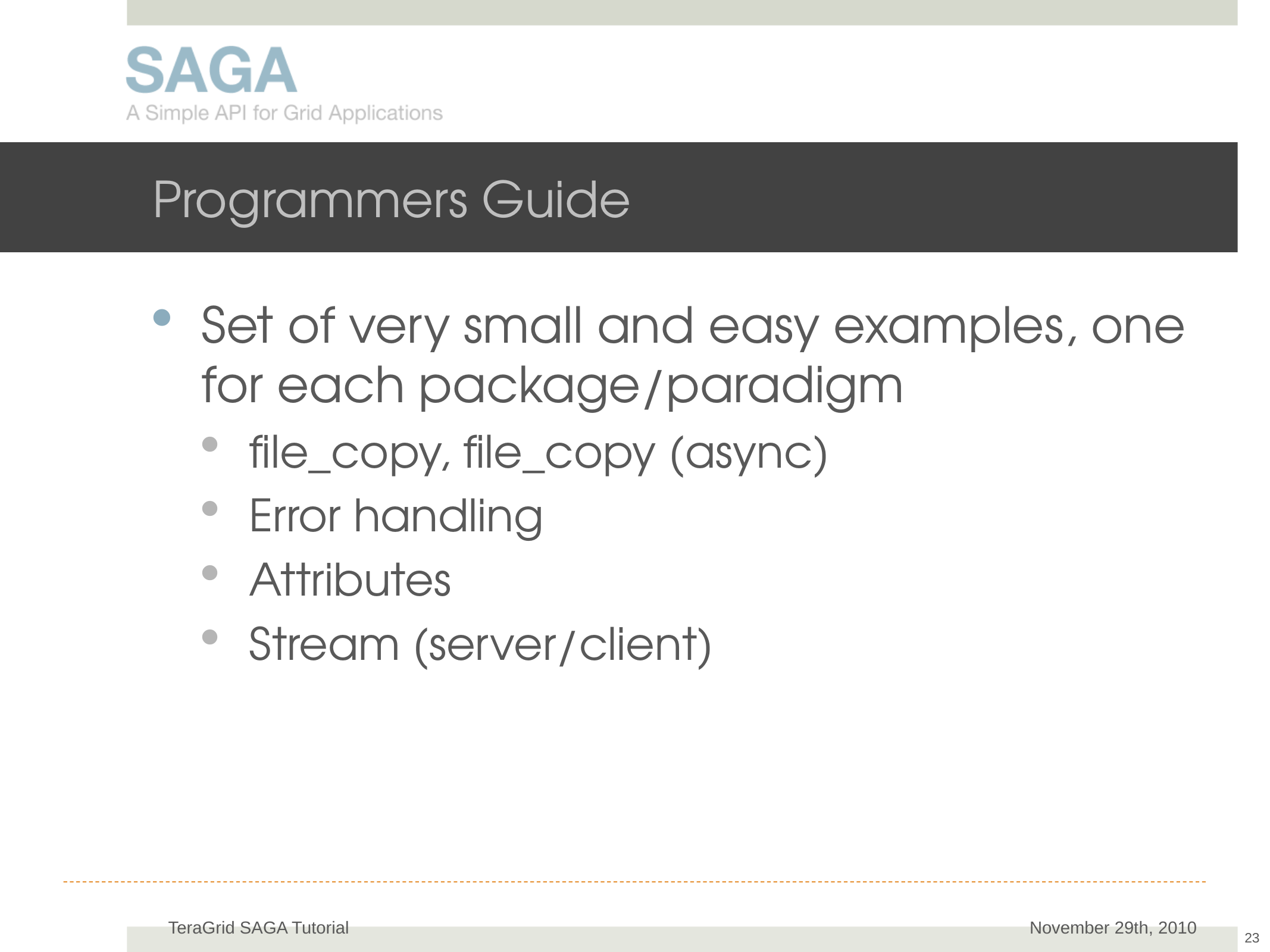

# Programmers Guide
Set of very small and easy examples, one for each package/paradigm
file_copy, file_copy (async)
Error handling
Attributes
Stream (server/client)

TeraGrid SAGA Tutorial
November 29th, 2010
23